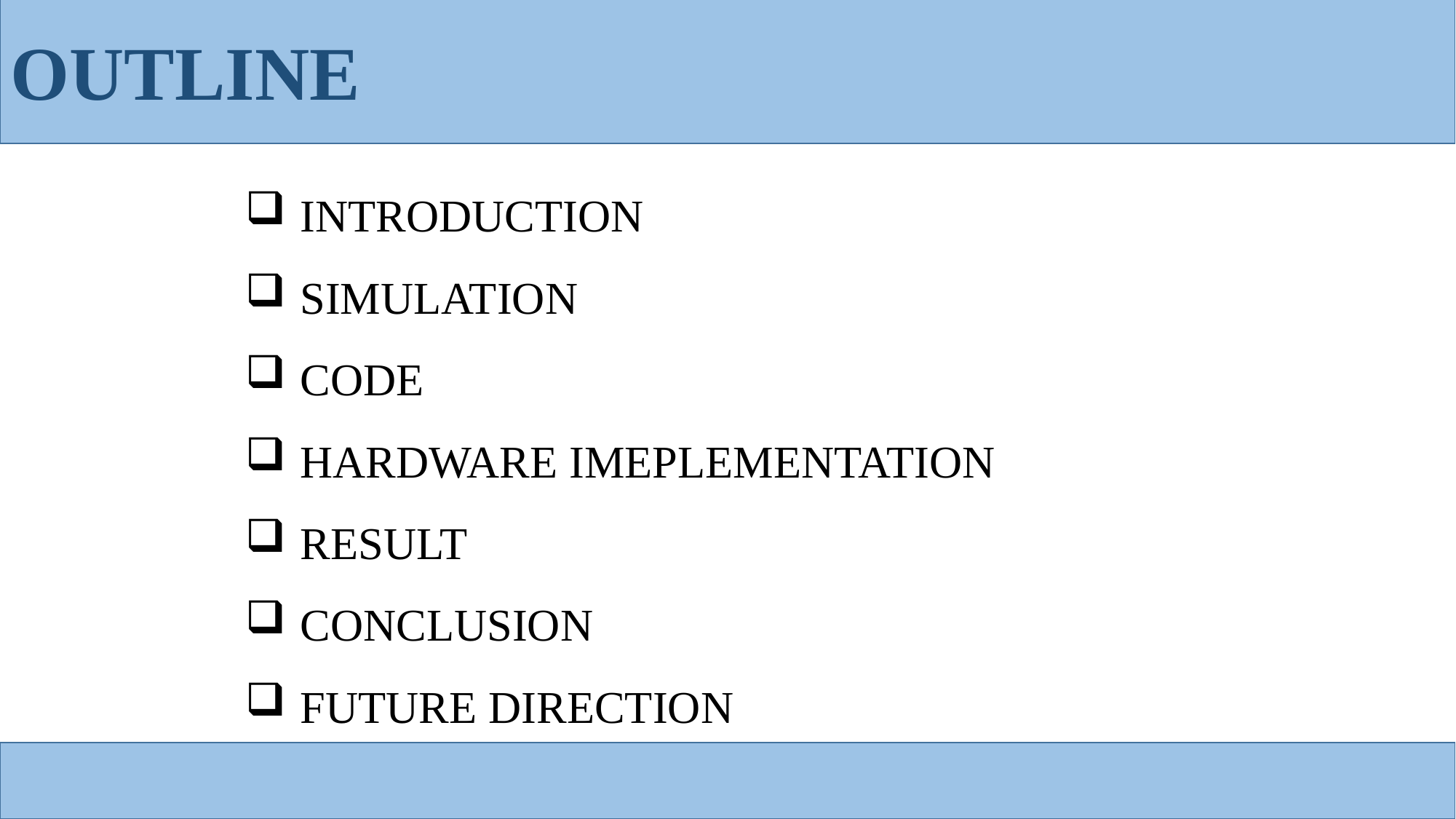

OUTLINE
INTRODUCTION
SIMULATION
CODE
HARDWARE IMEPLEMENTATION
RESULT
CONCLUSION
FUTURE DIRECTION